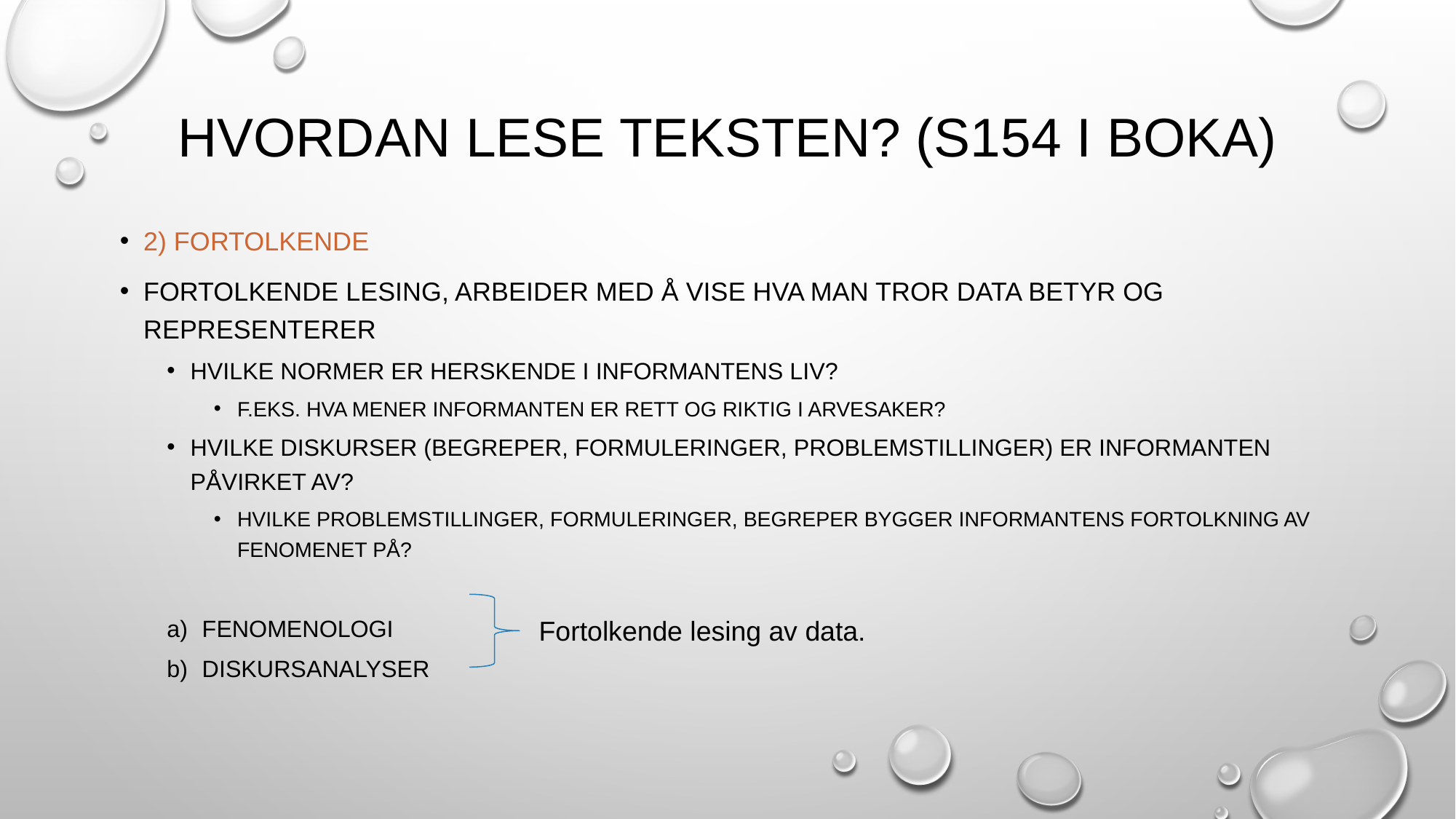

# Hvordan lese teksten? (s154 i boka)
2) fortolkende
Fortolkende lesing, arbeider med å vise hva man tror data betyr og representerer
Hvilke normer er herskende i informantens liv?
F.eks. Hva mener informanten er rett og riktig i arvesaker?
Hvilke diskurser (begreper, formuleringer, problemstillinger) er informanten påvirket av?
Hvilke problemstillinger, formuleringer, begreper bygger informantens fortolkning av fenomenet på?

Fenomenologi
Diskursanalyser

Fortolkende lesing av data.